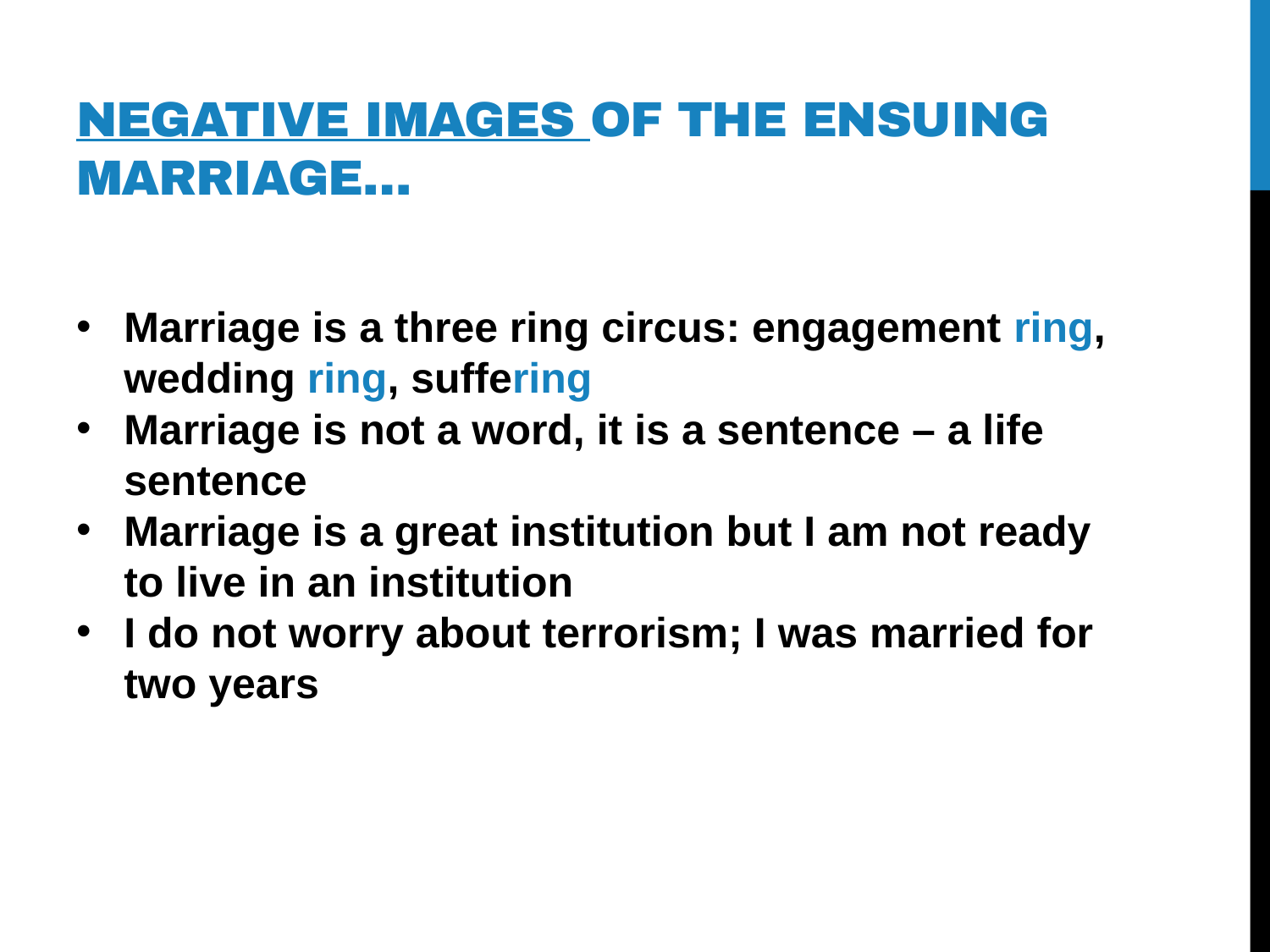

# Negative images of the ensuing Marriage…

Marriage is a three ring circus: engagement ring, wedding ring, suffering
Marriage is not a word, it is a sentence – a life sentence
Marriage is a great institution but I am not ready to live in an institution
I do not worry about terrorism; I was married for two years